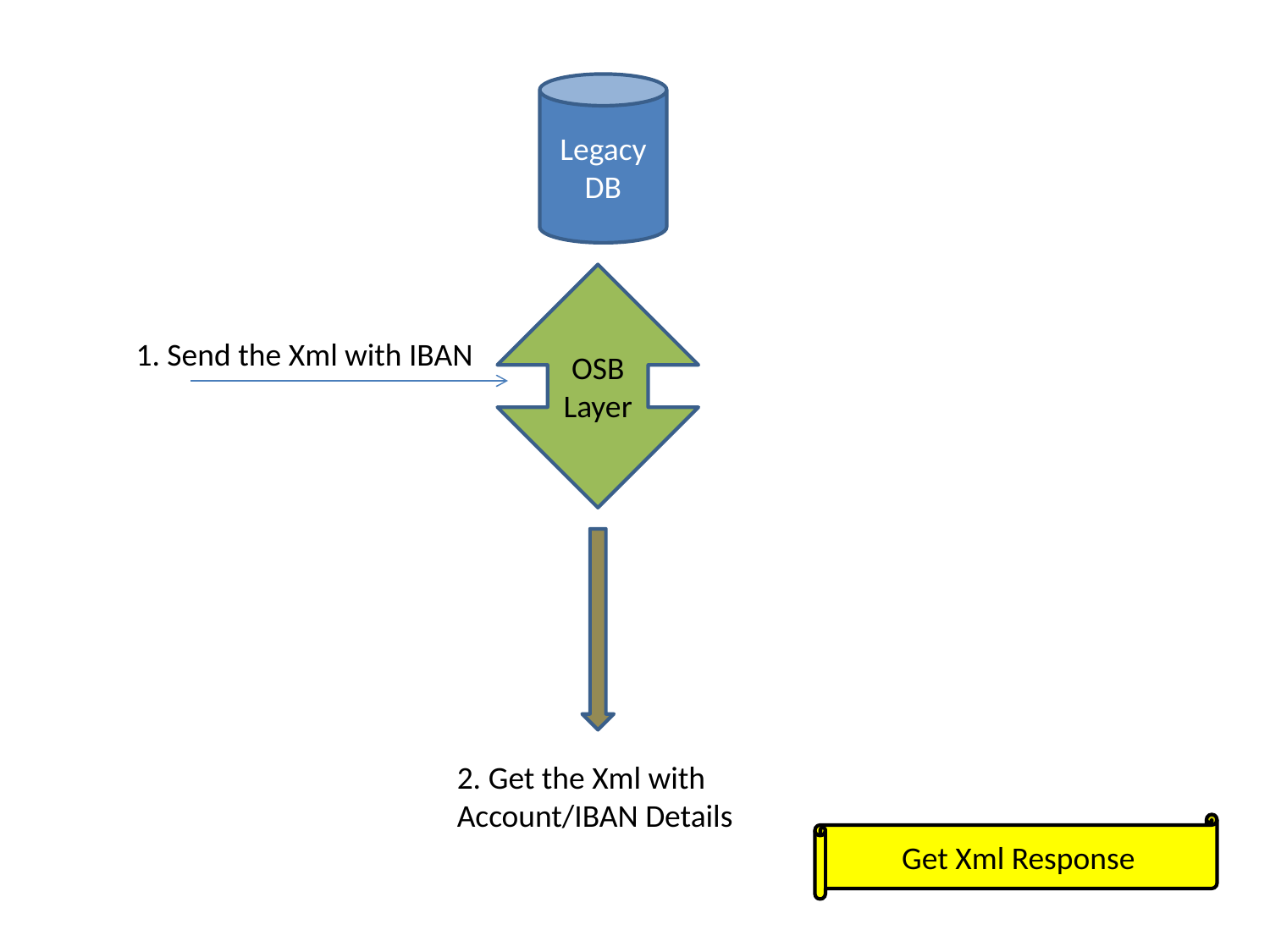

Legacy DB
OSB Layer
 1. Send the Xml with IBAN

2. Get the Xml with Account/IBAN Details
Get Xml Response